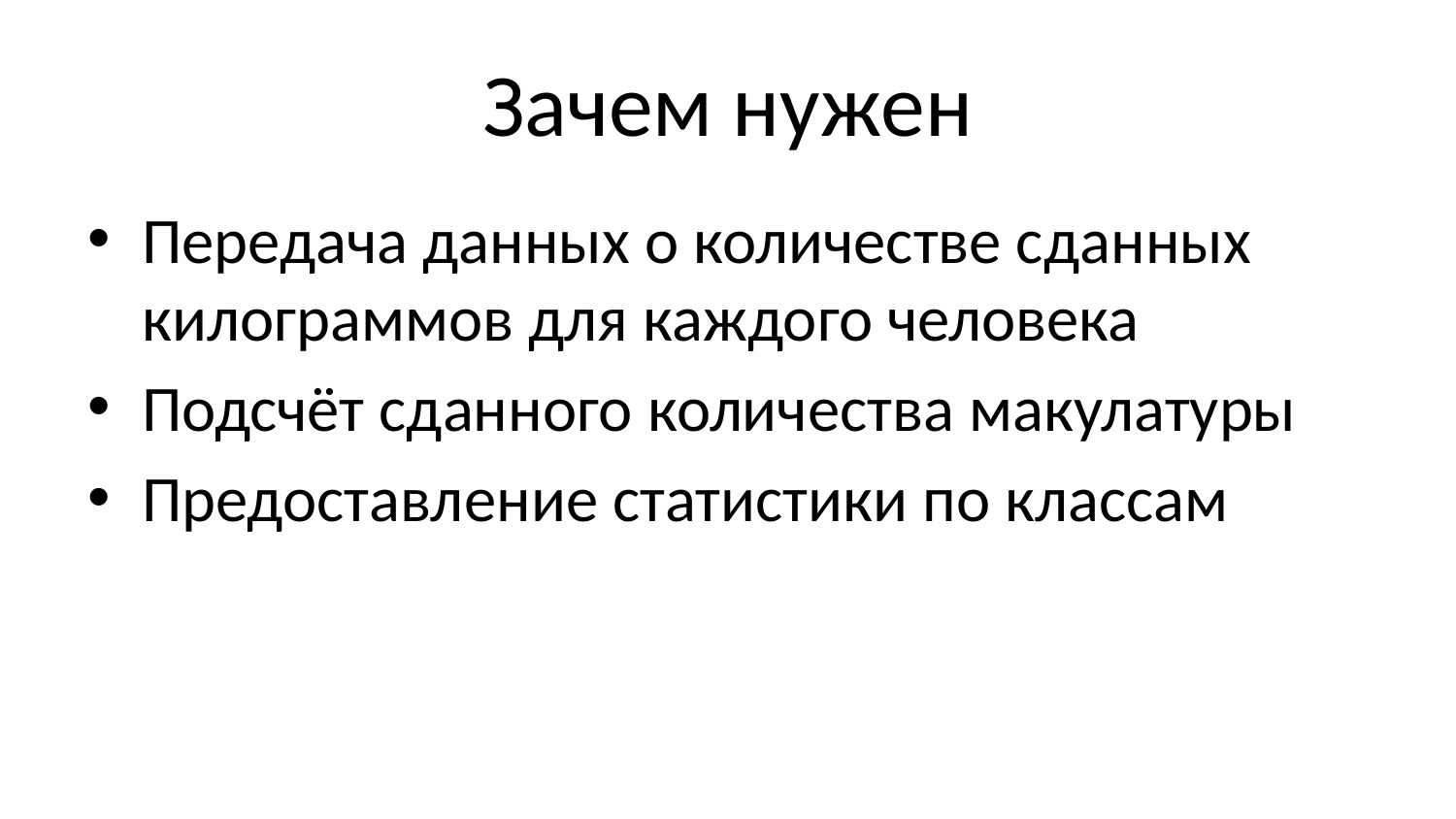

# Зачем нужен
Передача данных о количестве сданных килограммов для каждого человека
Подсчёт сданного количества макулатуры
Предоставление статистики по классам